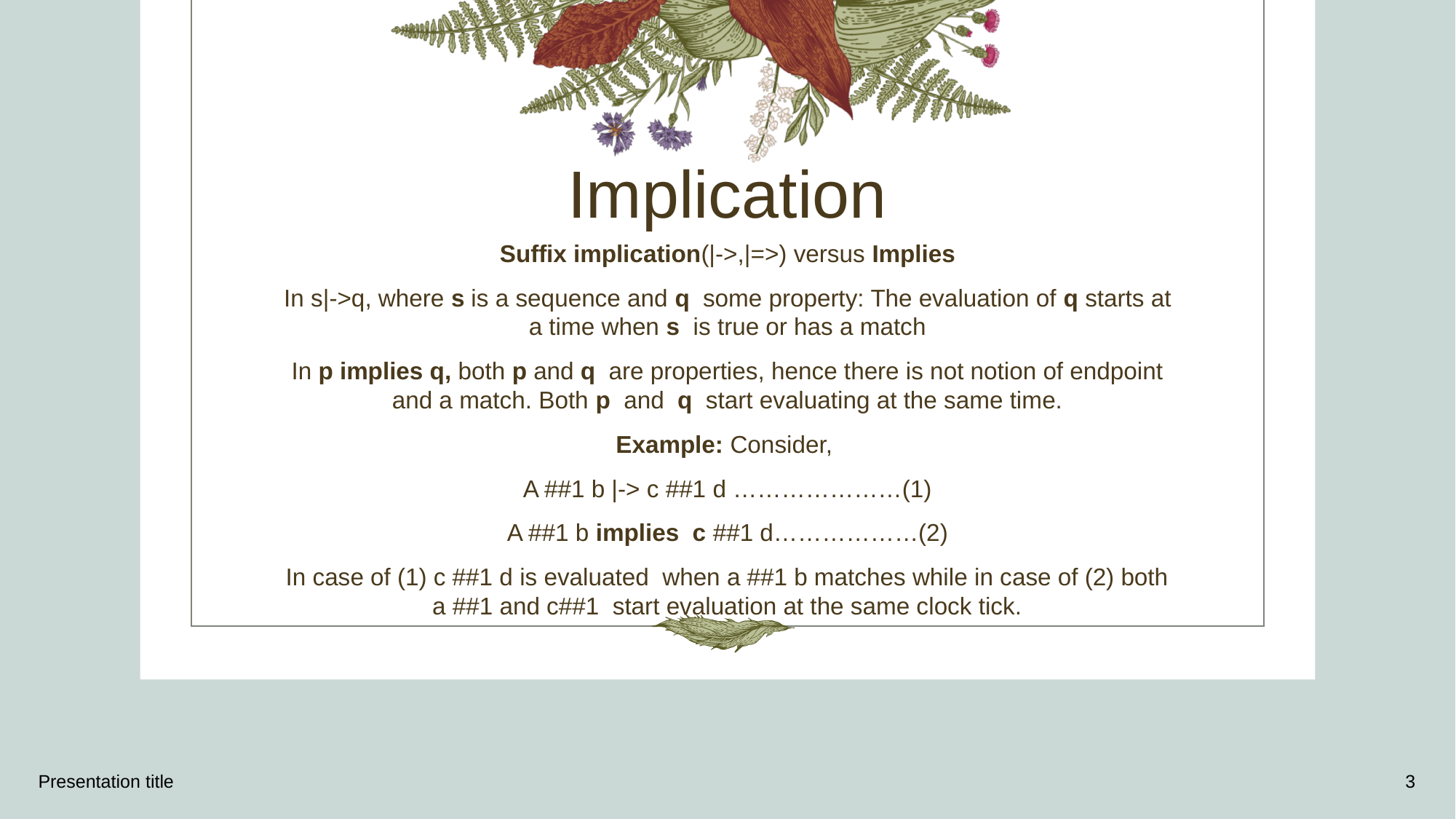

# Implication
Suffix implication(|->,|=>) versus Implies
In s|->q, where s is a sequence and q  some property: The evaluation of q starts at a time when s  is true or has a match
In p implies q, both p and q  are properties, hence there is not notion of endpoint and a match. Both p  and  q  start evaluating at the same time.
Example: Consider,
A ##1 b |-> c ##1 d …………………(1)
A ##1 b implies  c ##1 d………………(2)
In case of (1) c ##1 d is evaluated  when a ##1 b matches while in case of (2) both a ##1 and c##1  start evaluation at the same clock tick.
Presentation title
3